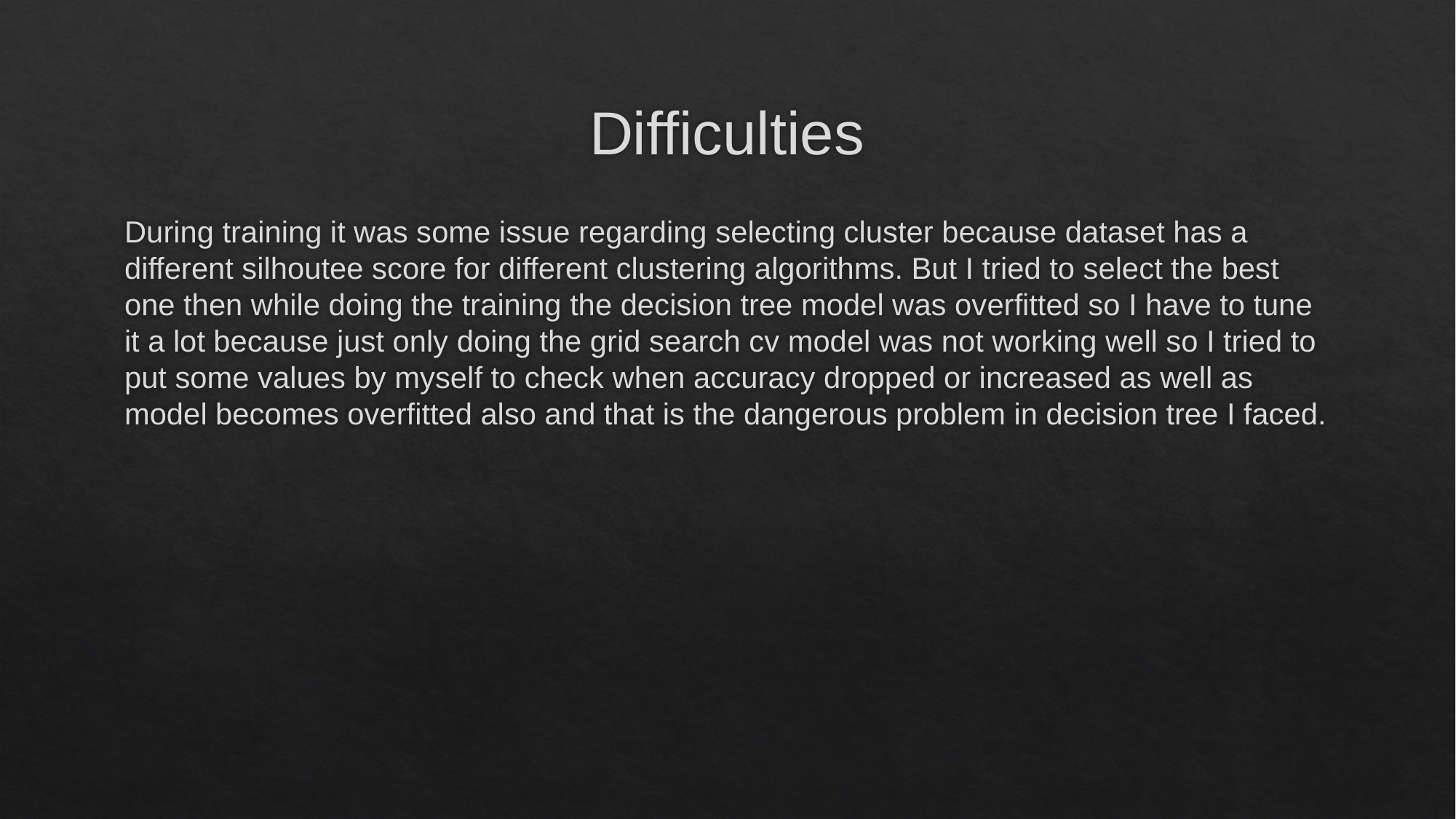

# Difficulties
During training it was some issue regarding selecting cluster because dataset has a different silhoutee score for different clustering algorithms. But I tried to select the best one then while doing the training the decision tree model was overfitted so I have to tune it a lot because just only doing the grid search cv model was not working well so I tried to put some values by myself to check when accuracy dropped or increased as well as model becomes overfitted also and that is the dangerous problem in decision tree I faced.